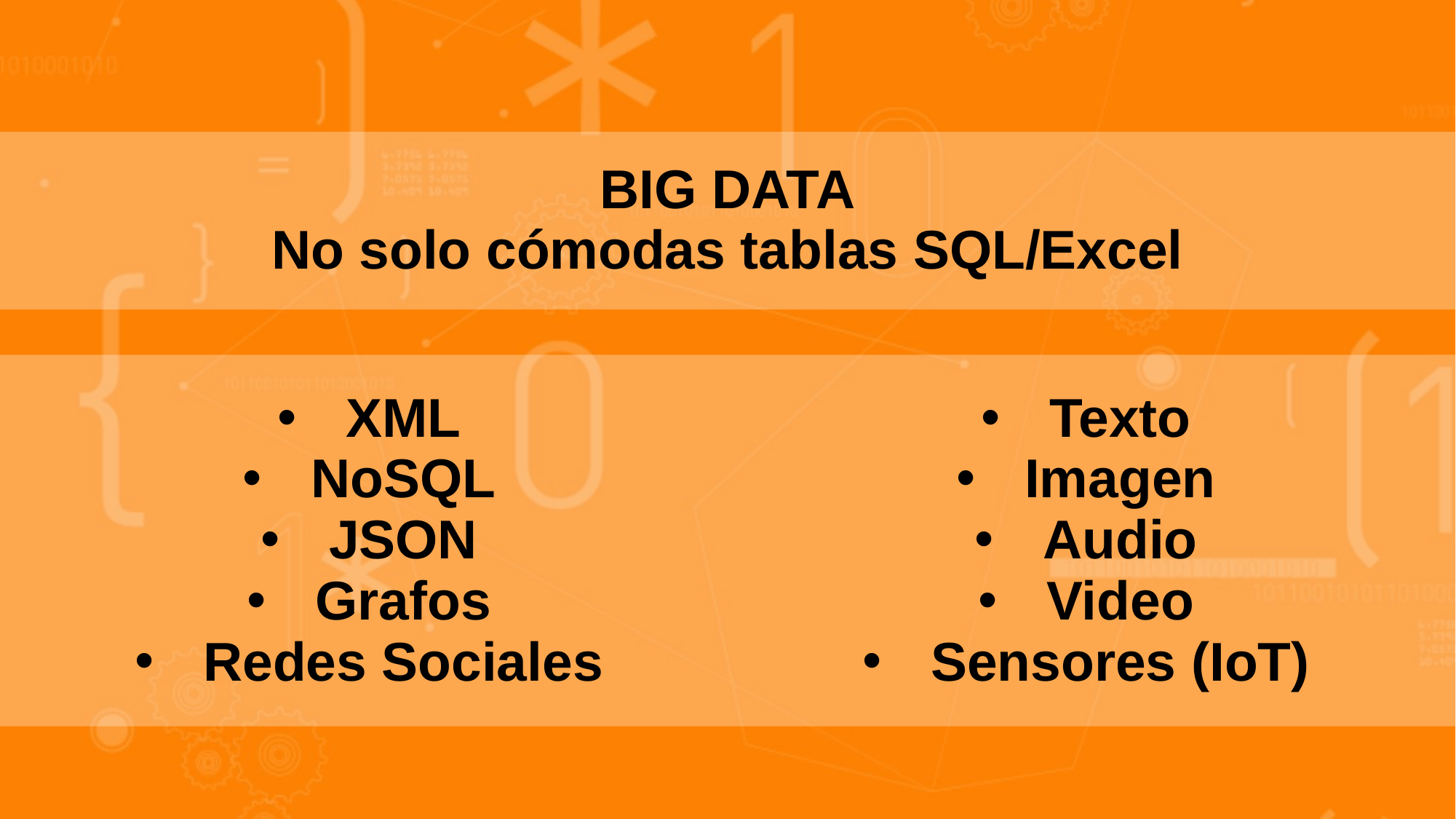

BIG DATA
No solo cómodas tablas SQL/Excel
XML
NoSQL
JSON
Grafos
Redes Sociales
Texto
Imagen
Audio
Video
Sensores (IoT)